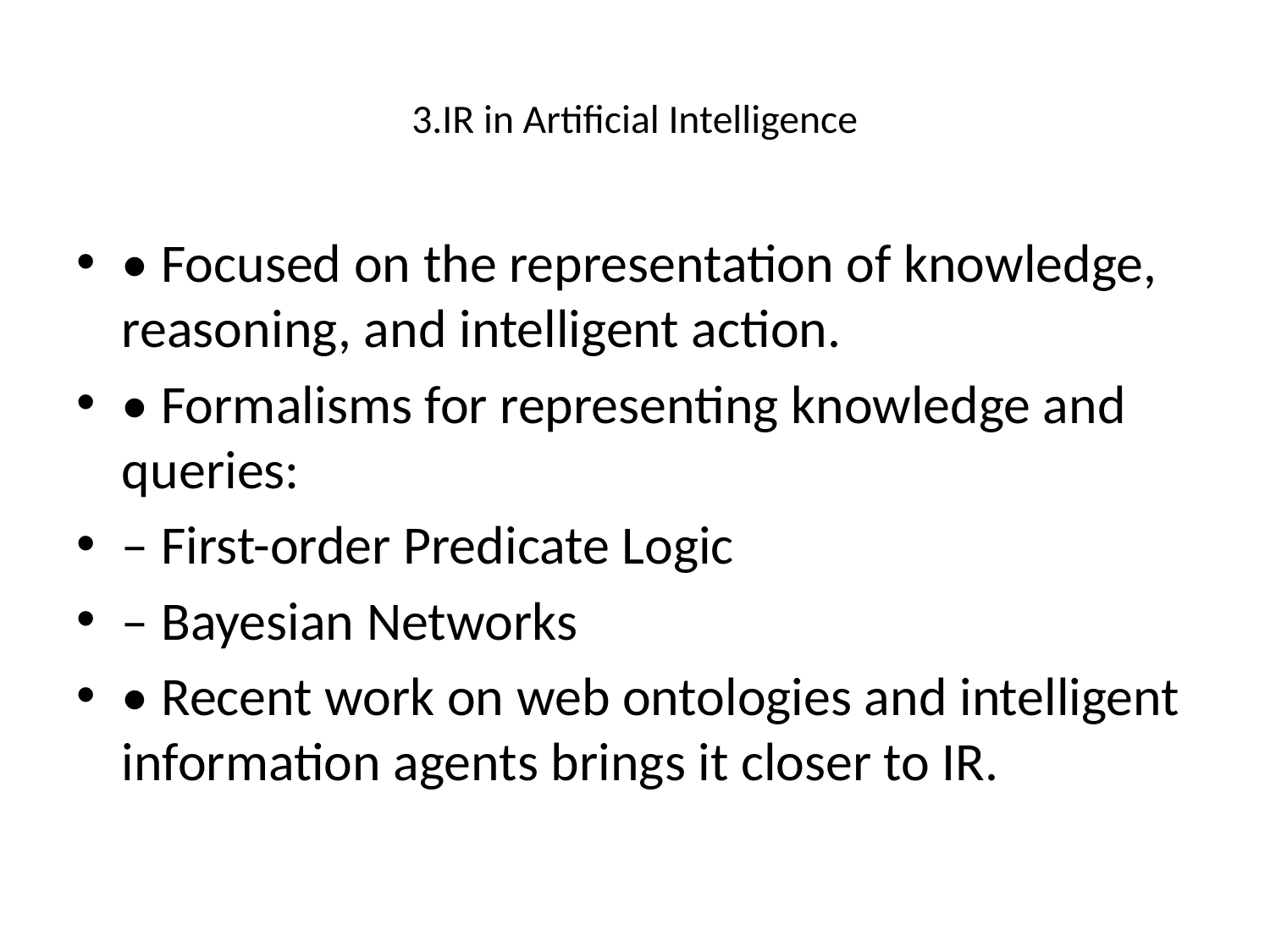

# 3.IR in Artificial Intelligence
• Focused on the representation of knowledge, reasoning, and intelligent action.
• Formalisms for representing knowledge and queries:
– First-order Predicate Logic
– Bayesian Networks
• Recent work on web ontologies and intelligent information agents brings it closer to IR.